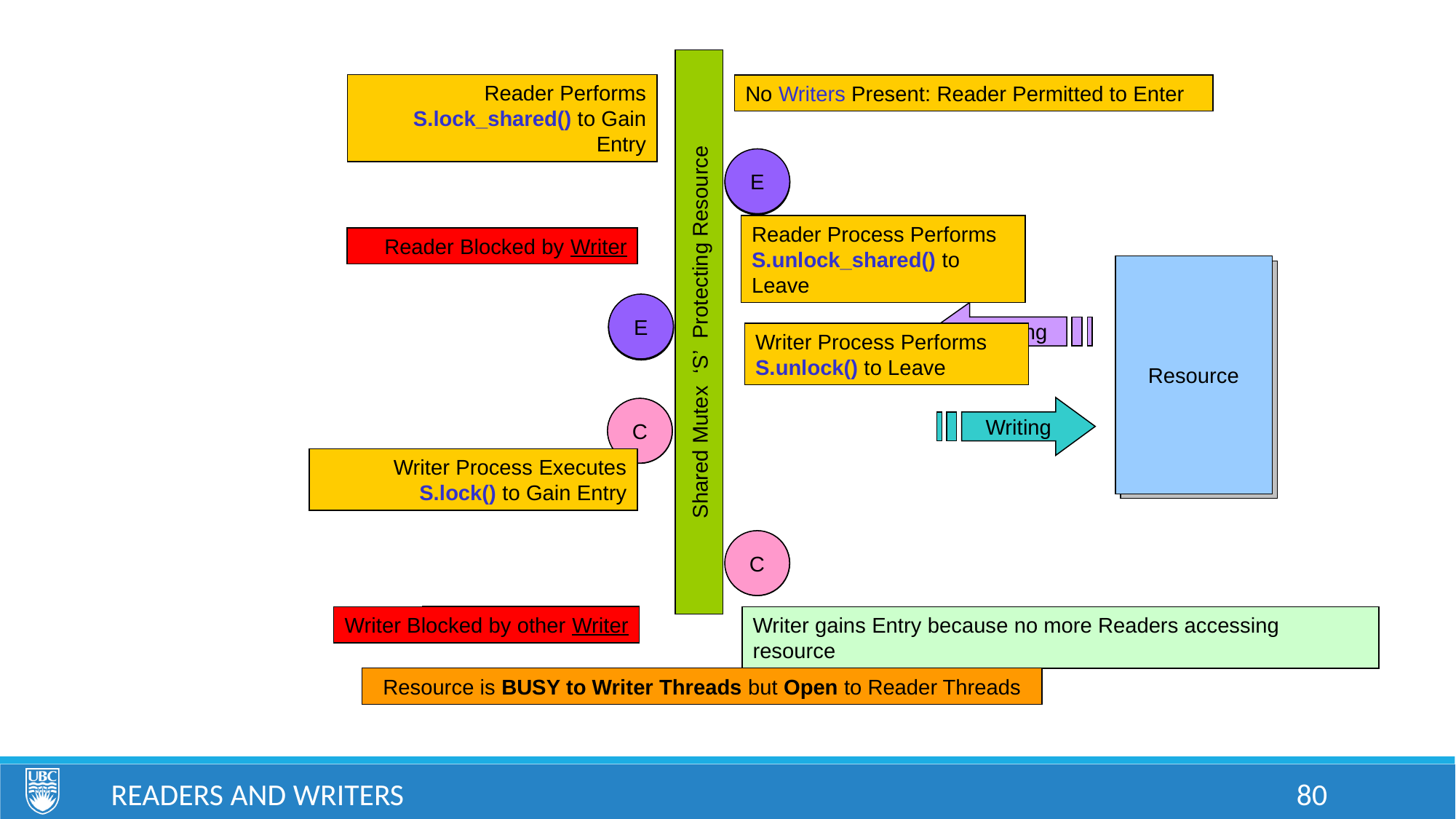

Reader Performs
S.lock_shared() to Gain Entry
No Writers Present: Reader Permitted to Enter
E
E
B
A
B
A
Reader Process Performs
S.unlock_shared() to Leave
Reader Blocked by Writer
Resource
Resource
E
B
A
Reading
Shared Mutex  ‘S’  Protecting Resource
Writer Process Performs
S.unlock() to Leave
Writing
C
D
Writer Process Executes
S.lock() to Gain Entry
C
D
C
D
Blocked by Reader
Writer Blocked by other Writer
Writer gains Entry
Writer gains Entry because no more Readers accessing resource
Resource is BUSY to Writer Threads but Open to Reader Threads
Resource is BUSY to Reader and Writer Threads
Resource is FREE to Both Readers and Writers
Readers and Writers
80